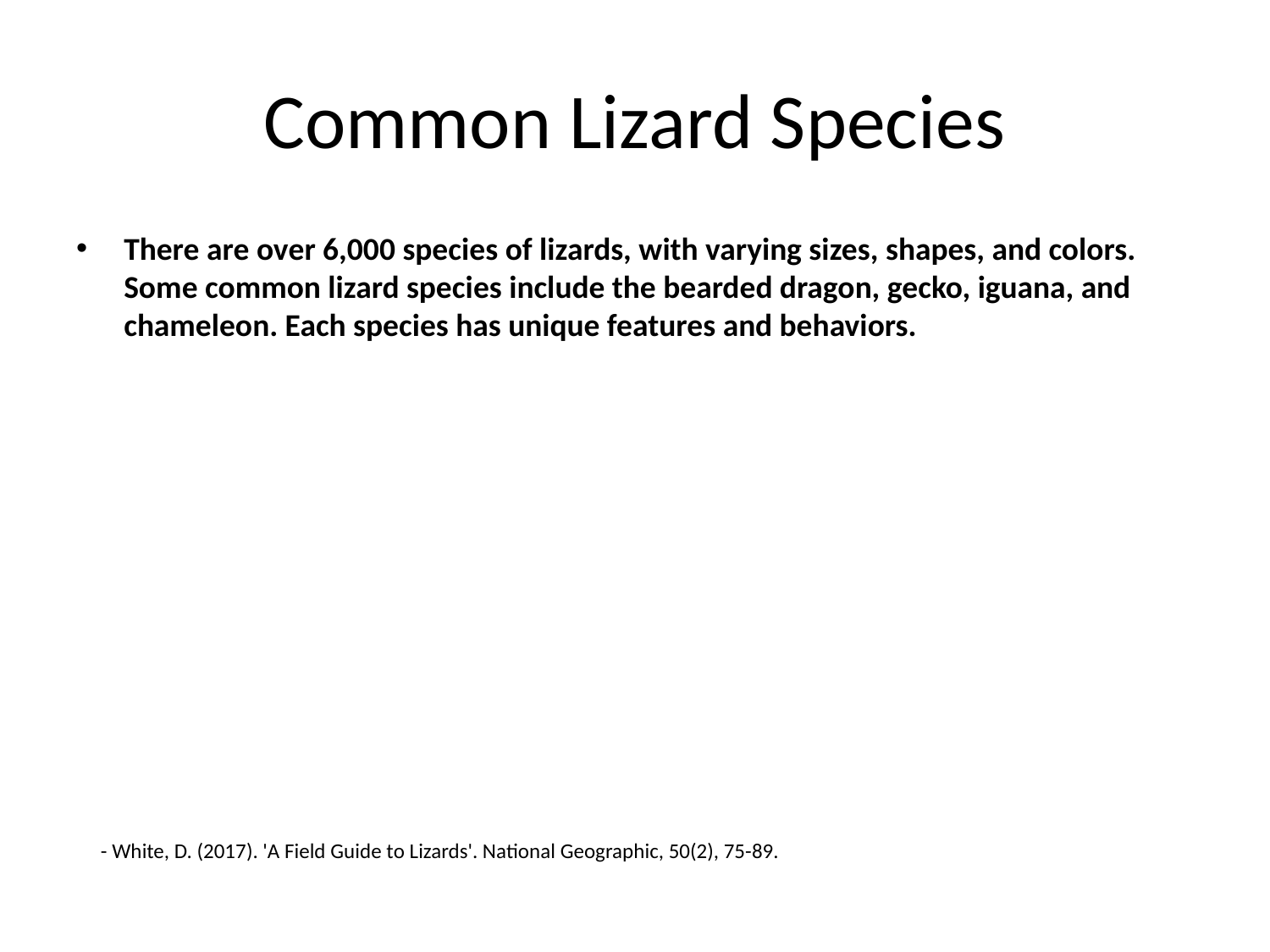

# Common Lizard Species
There are over 6,000 species of lizards, with varying sizes, shapes, and colors. Some common lizard species include the bearded dragon, gecko, iguana, and chameleon. Each species has unique features and behaviors.

- White, D. (2017). 'A Field Guide to Lizards'. National Geographic, 50(2), 75-89.